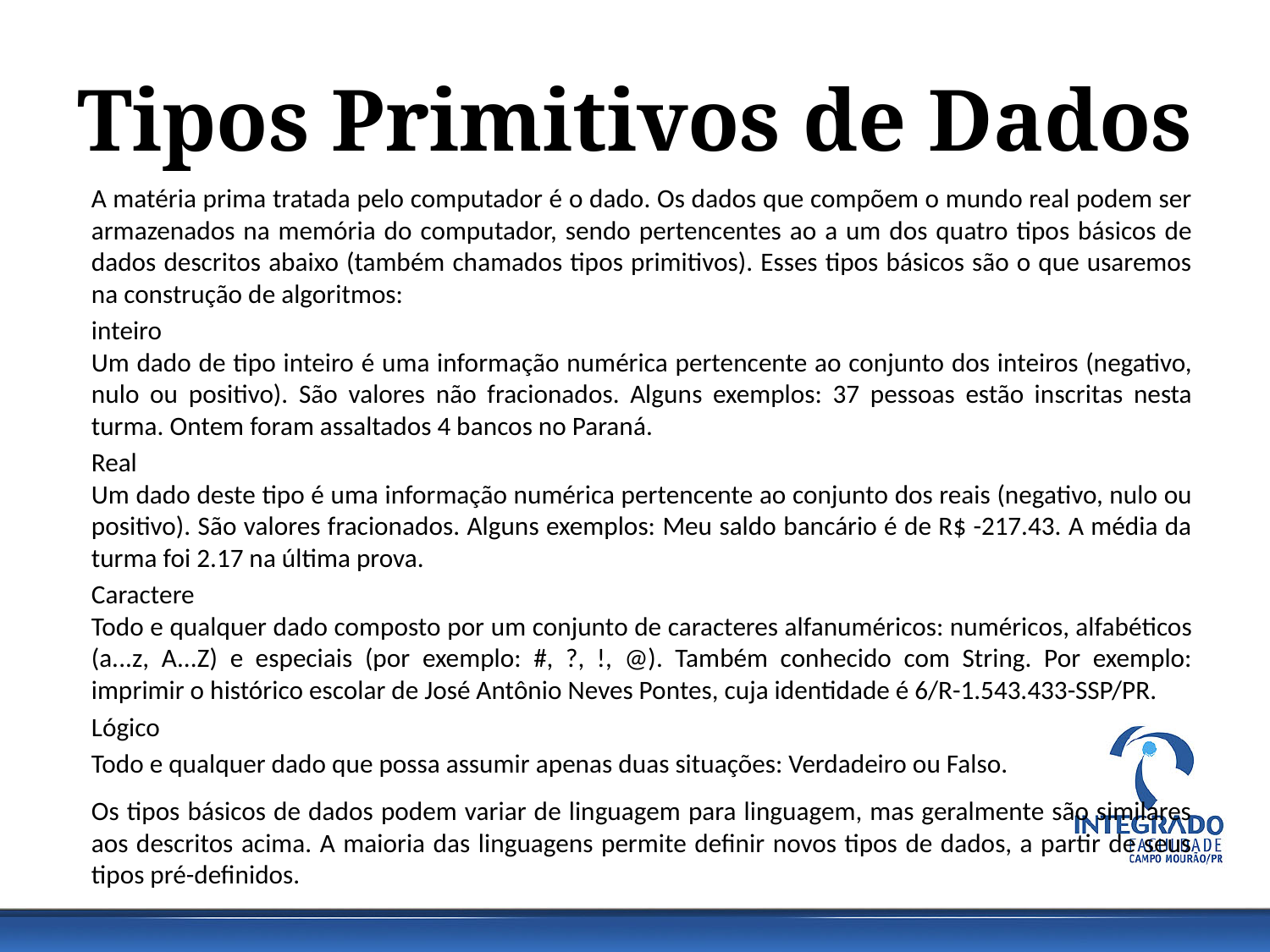

# Tipos Primitivos de Dados
A matéria prima tratada pelo computador é o dado. Os dados que compõem o mundo real podem ser armazenados na memória do computador, sendo pertencentes ao a um dos quatro tipos básicos de dados descritos abaixo (também chamados tipos primitivos). Esses tipos básicos são o que usaremos na construção de algoritmos:
inteiro
Um dado de tipo inteiro é uma informação numérica pertencente ao conjunto dos inteiros (negativo, nulo ou positivo). São valores não fracionados. Alguns exemplos: 37 pessoas estão inscritas nesta turma. Ontem foram assaltados 4 bancos no Paraná.
Real
Um dado deste tipo é uma informação numérica pertencente ao conjunto dos reais (negativo, nulo ou positivo). São valores fracionados. Alguns exemplos: Meu saldo bancário é de R$ -217.43. A média da turma foi 2.17 na última prova.
Caractere
Todo e qualquer dado composto por um conjunto de caracteres alfanuméricos: numéricos, alfabéticos (a...z, A...Z) e especiais (por exemplo: #, ?, !, @). Também conhecido com String. Por exemplo: imprimir o histórico escolar de José Antônio Neves Pontes, cuja identidade é 6/R-1.543.433-SSP/PR.
Lógico
Todo e qualquer dado que possa assumir apenas duas situações: Verdadeiro ou Falso.
Os tipos básicos de dados podem variar de linguagem para linguagem, mas geralmente são similares aos descritos acima. A maioria das linguagens permite definir novos tipos de dados, a partir de seus tipos pré-definidos.